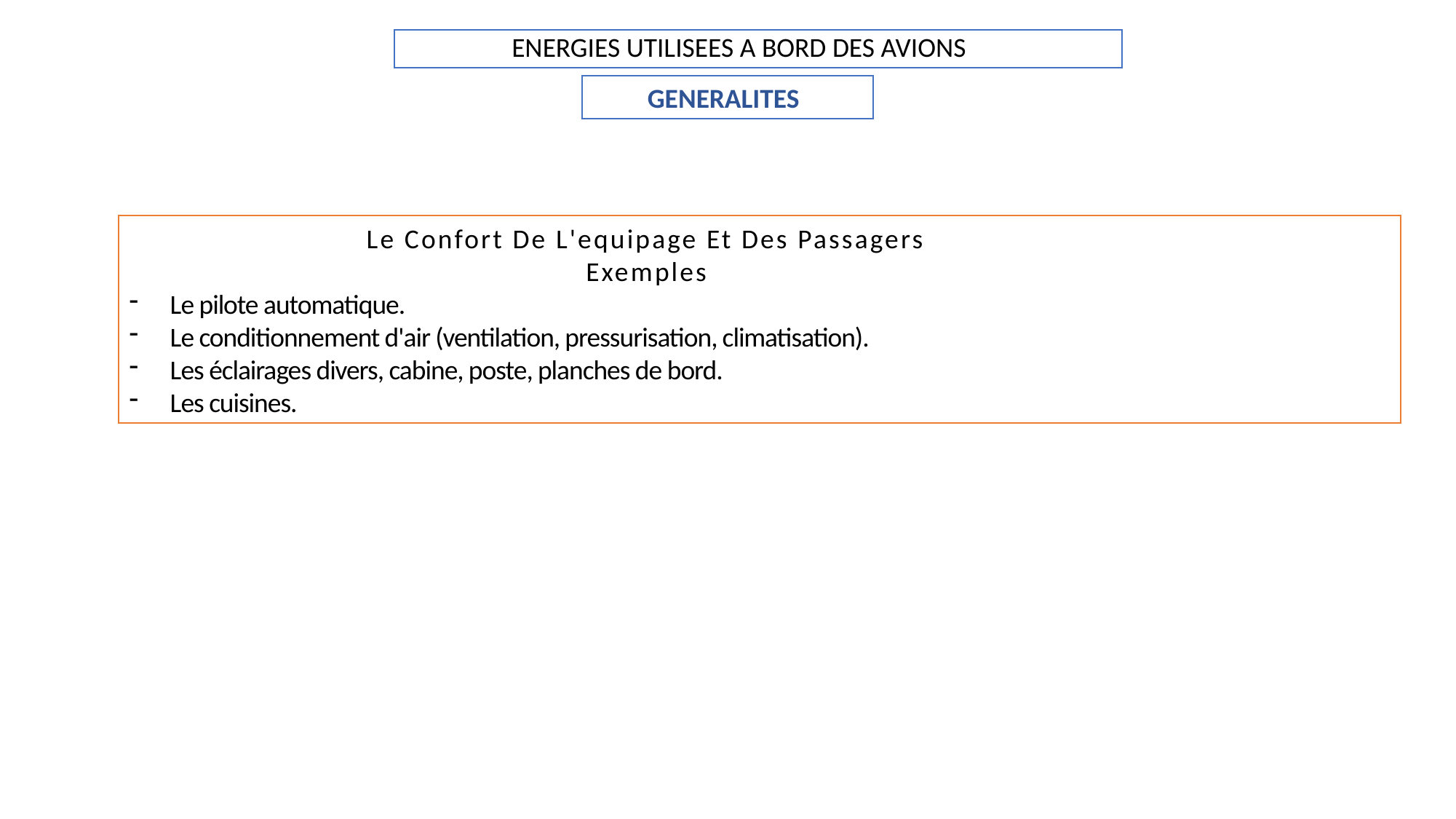

ENERGIES UTILISEES A BORD DES AVIONS
GENERALITES
Le Confort De L'equipage Et Des Passagers
Exemples
Le pilote automatique.
Le conditionnement d'air (ventilation, pressurisation, climatisation).
Les éclairages divers, cabine, poste, planches de bord.
Les cuisines.